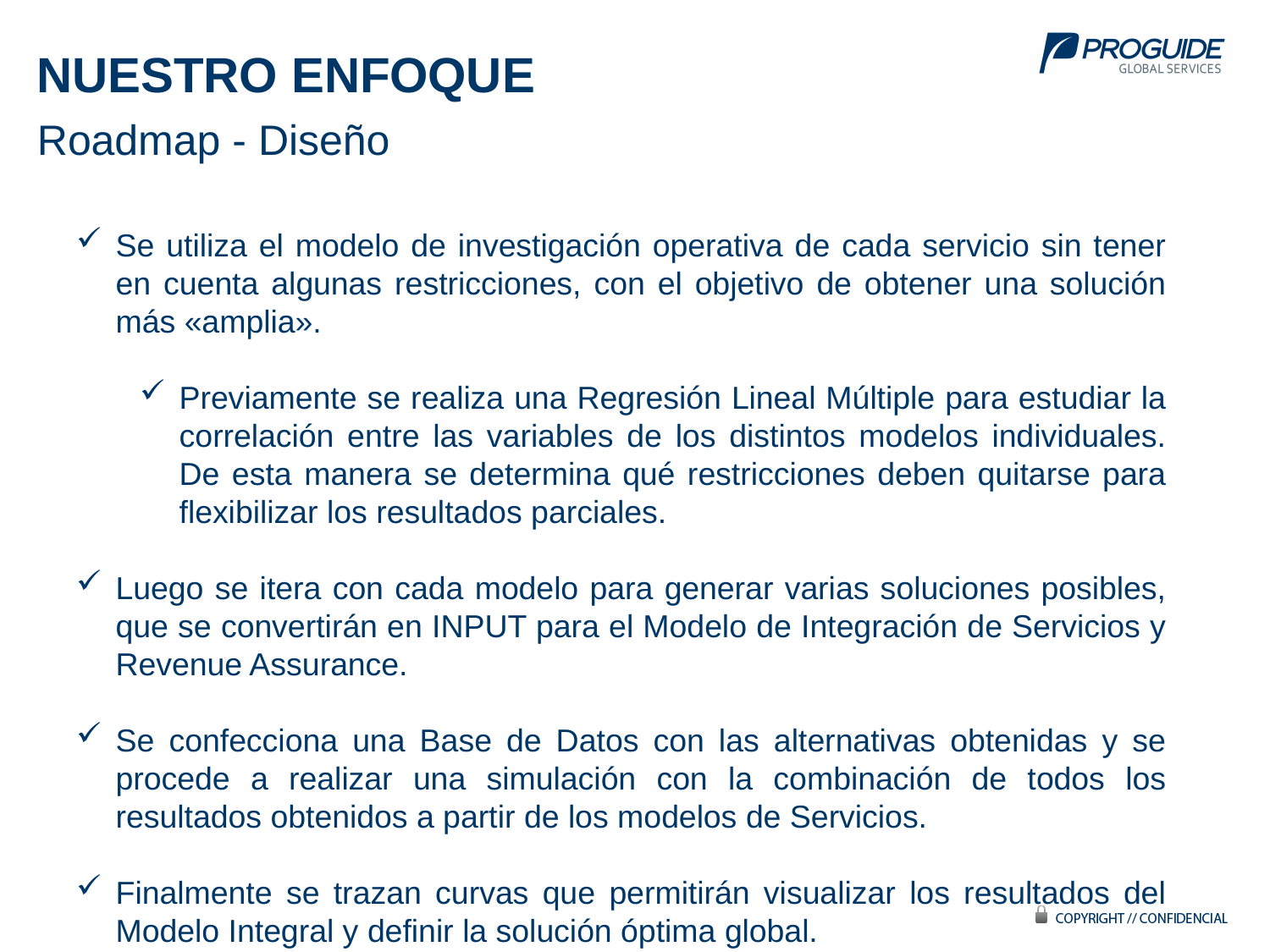

NUESTRO ENFOQUE
Roadmap - Diseño
Se utiliza el modelo de investigación operativa de cada servicio sin tener en cuenta algunas restricciones, con el objetivo de obtener una solución más «amplia».

Previamente se realiza una Regresión Lineal Múltiple para estudiar la correlación entre las variables de los distintos modelos individuales. De esta manera se determina qué restricciones deben quitarse para flexibilizar los resultados parciales.

Luego se itera con cada modelo para generar varias soluciones posibles, que se convertirán en INPUT para el Modelo de Integración de Servicios y Revenue Assurance.

Se confecciona una Base de Datos con las alternativas obtenidas y se procede a realizar una simulación con la combinación de todos los resultados obtenidos a partir de los modelos de Servicios.

Finalmente se trazan curvas que permitirán visualizar los resultados del Modelo Integral y definir la solución óptima global.